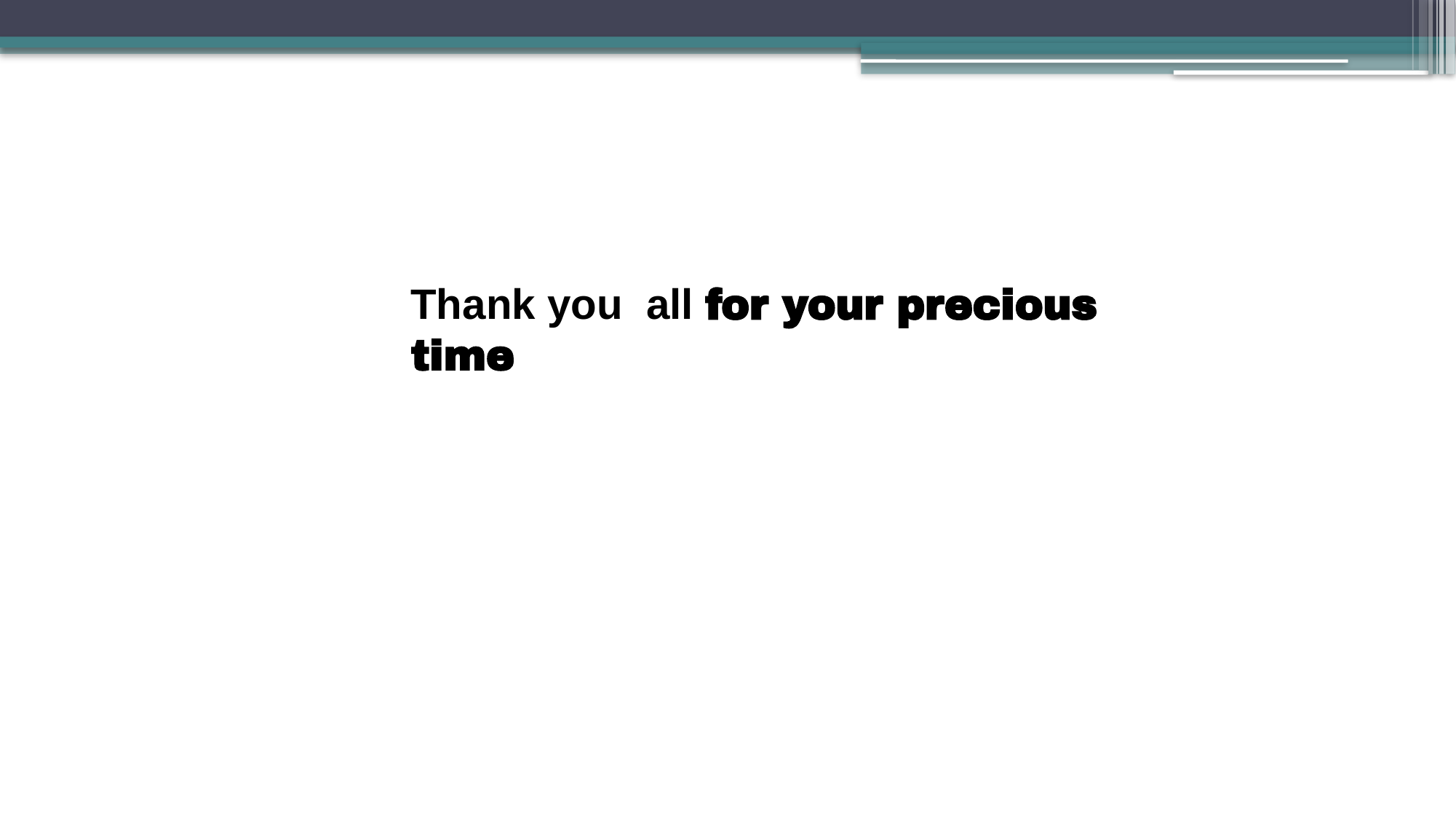

# Thank you  all for your precious time